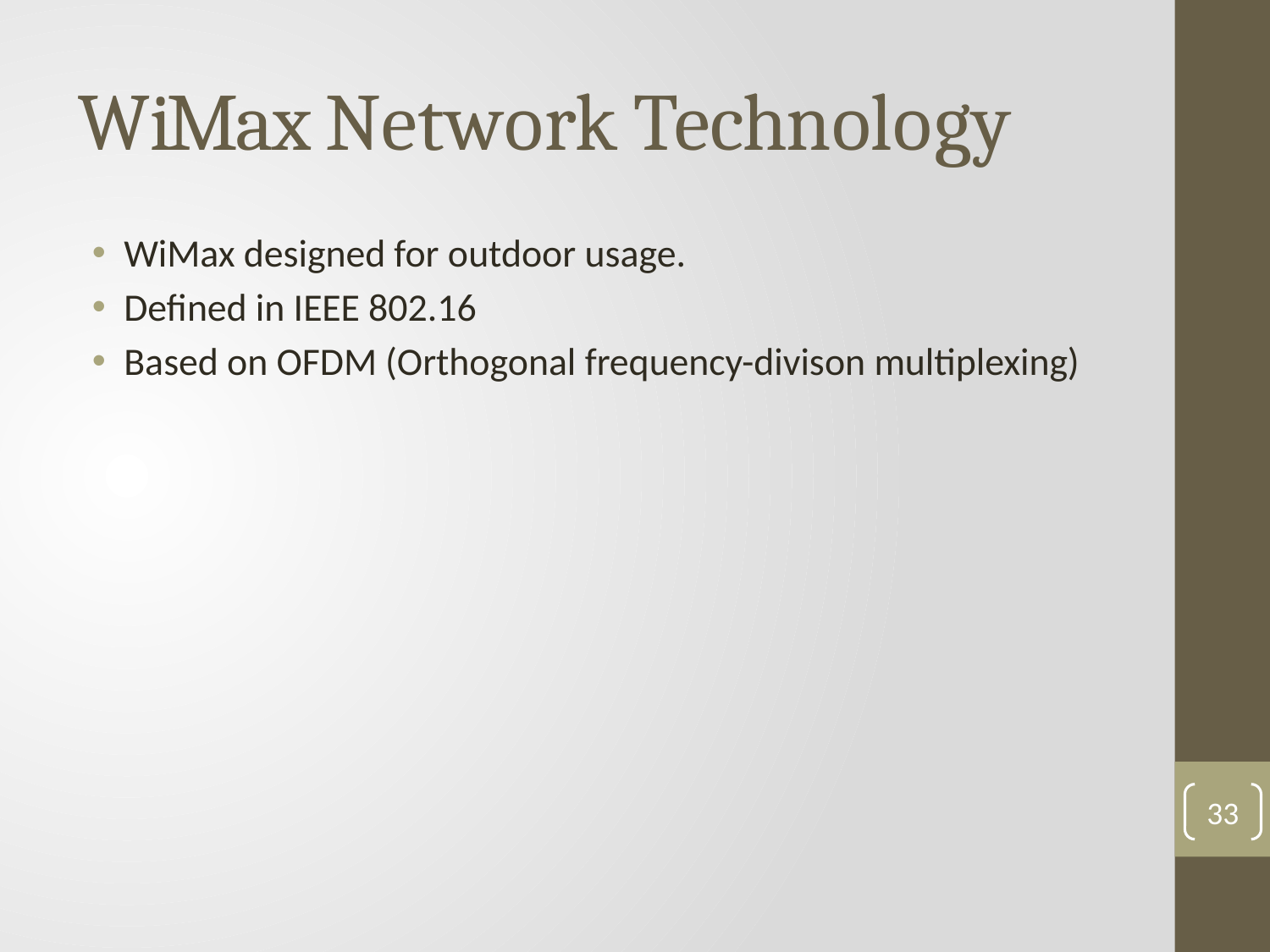

# WiMax Network Technology
WiMax designed for outdoor usage.
Defined in IEEE 802.16
Based on OFDM (Orthogonal frequency-divison multiplexing)
33